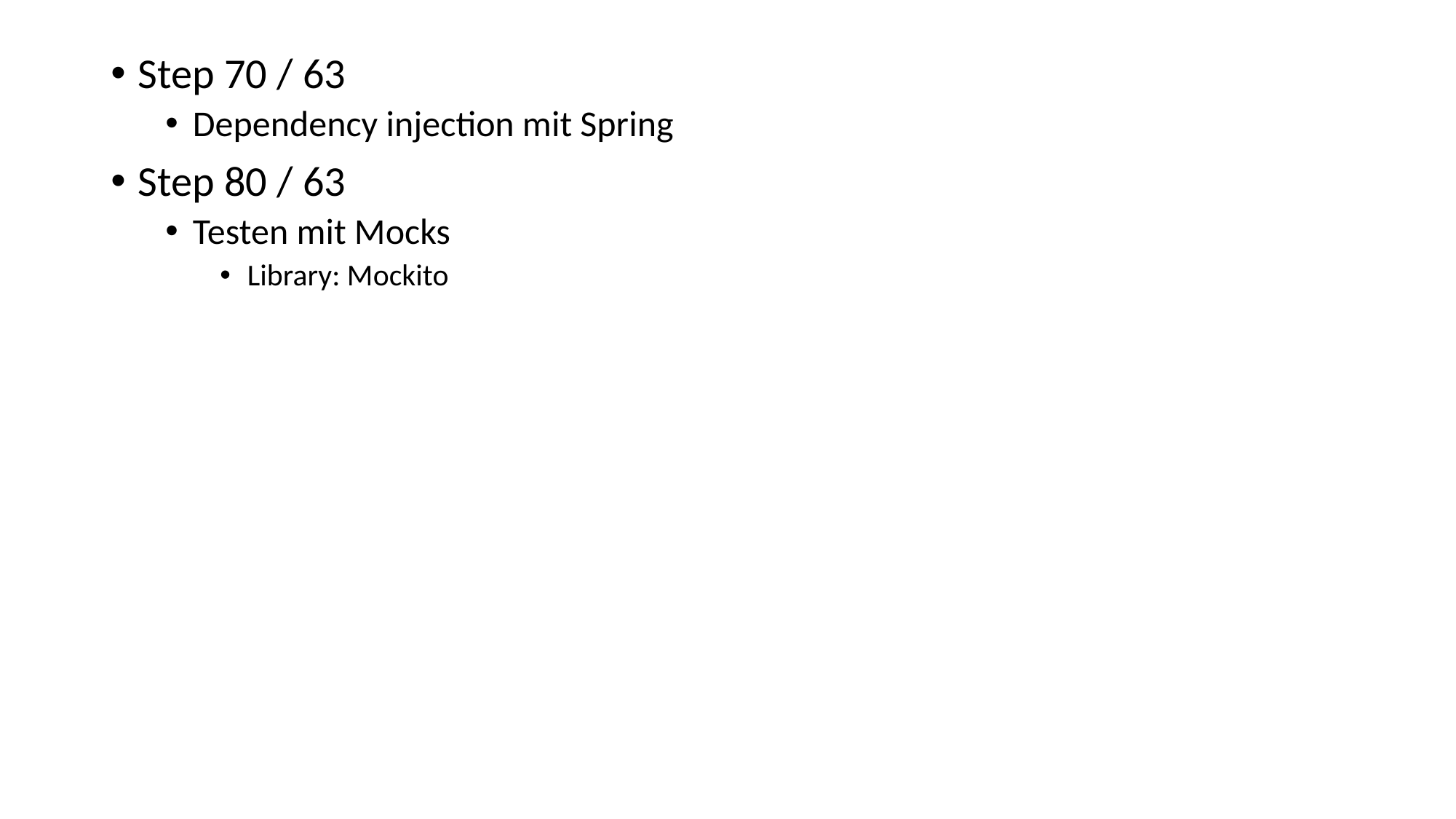

Step 70 / 63
Dependency injection mit Spring
Step 80 / 63
Testen mit Mocks
Library: Mockito